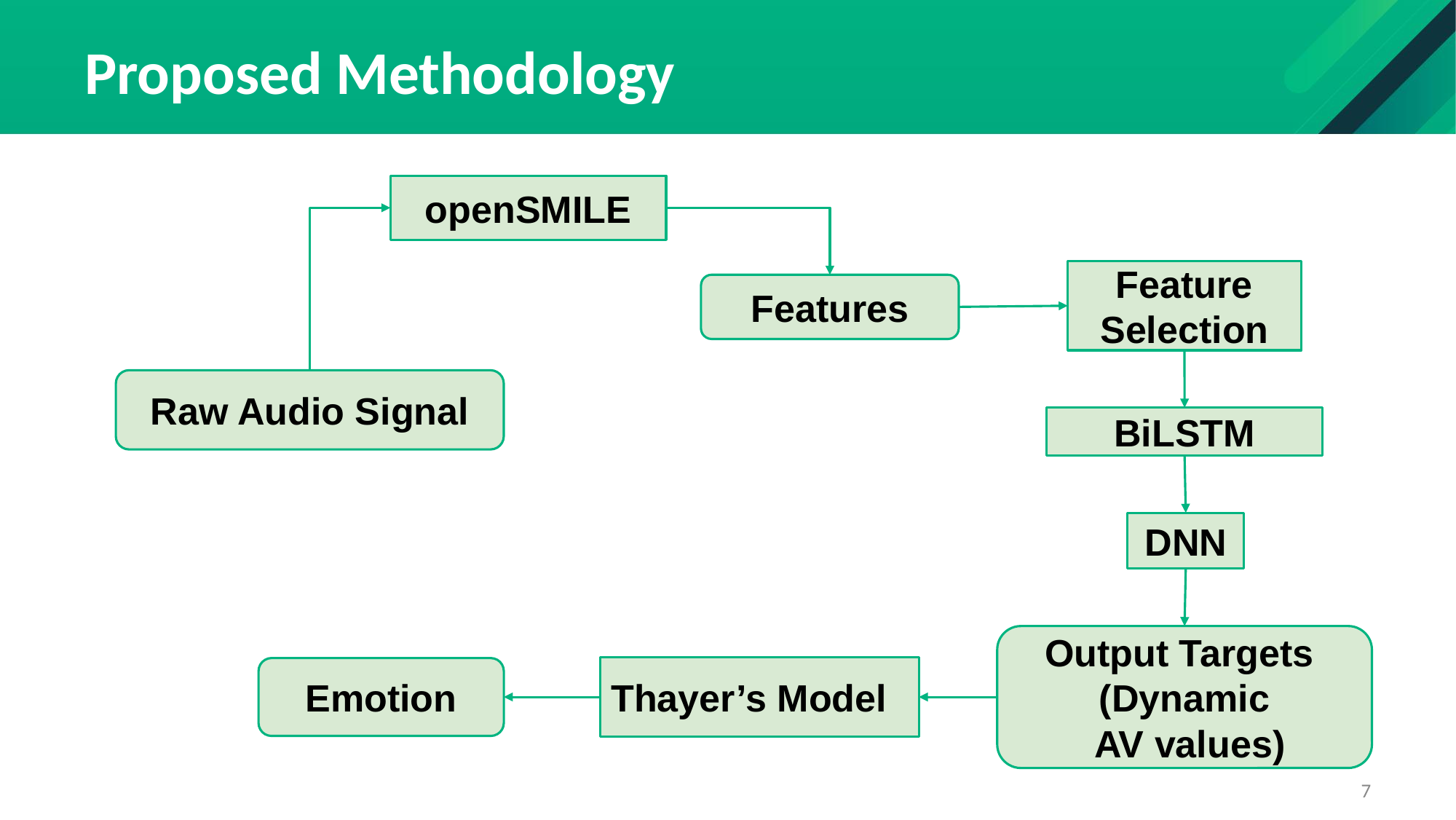

# Proposed Methodology
openSMILE
Feature Selection
Features
Raw Audio Signal
BiLSTM
DNN
Output Targets
(Dynamic
 AV values)
Thayer’s Model
Emotion
7